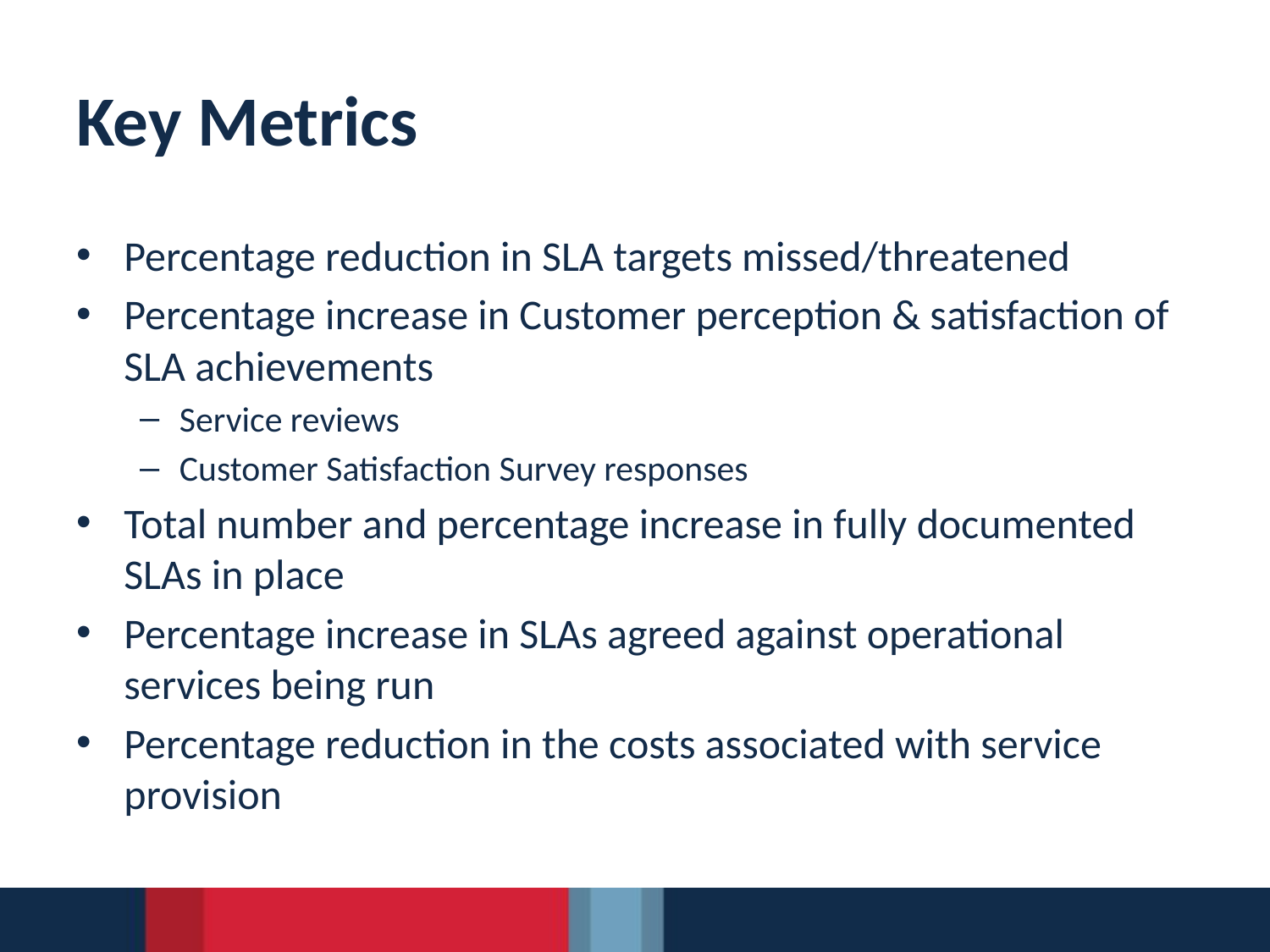

# Key Metrics
Percentage reduction in SLA targets missed/threatened
Percentage increase in Customer perception & satisfaction of SLA achievements
Service reviews
Customer Satisfaction Survey responses
Total number and percentage increase in fully documented SLAs in place
Percentage increase in SLAs agreed against operational services being run
Percentage reduction in the costs associated with service provision